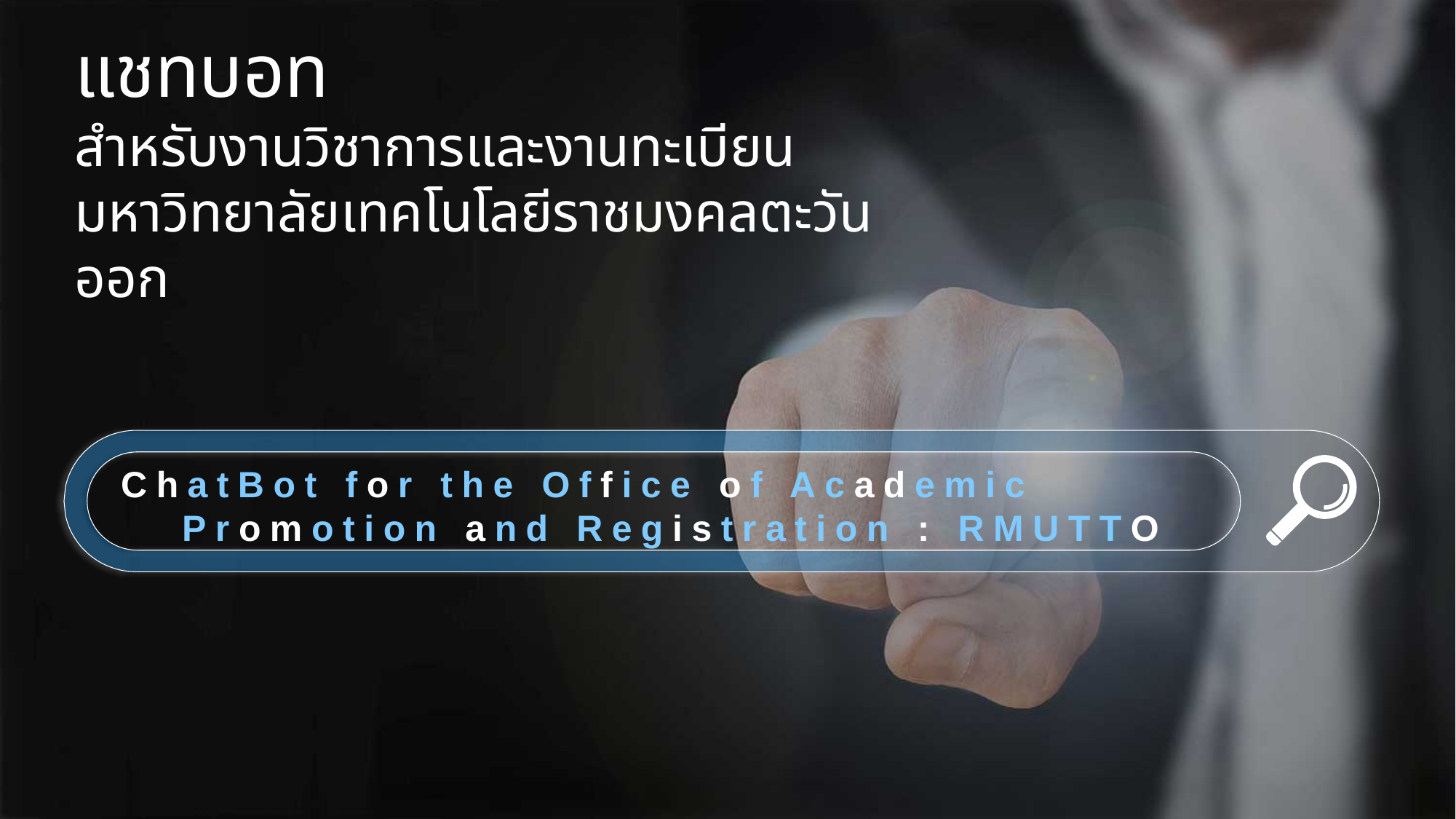

แชทบอท
สำหรับงานวิชาการและงานทะเบียน
มหาวิทยาลัยเทคโนโลยีราชมงคลตะวันออก

ChatBot for the Office of Academic
Promotion and Registration : RMUTTO